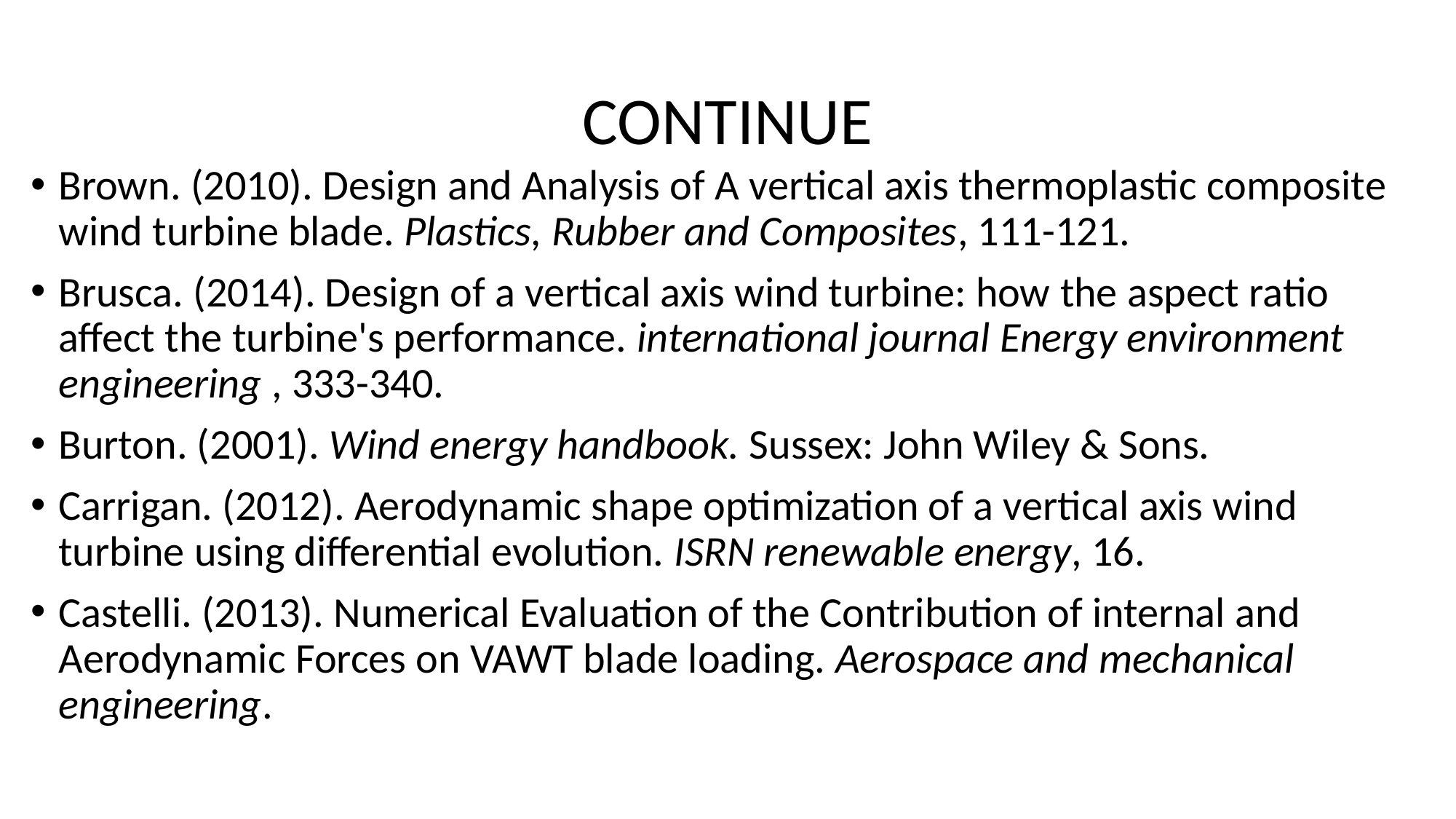

# CONTINUE
Brown. (2010). Design and Analysis of A vertical axis thermoplastic composite wind turbine blade. Plastics, Rubber and Composites, 111-121.
Brusca. (2014). Design of a vertical axis wind turbine: how the aspect ratio affect the turbine's performance. international journal Energy environment engineering , 333-340.
Burton. (2001). Wind energy handbook. Sussex: John Wiley & Sons.
Carrigan. (2012). Aerodynamic shape optimization of a vertical axis wind turbine using differential evolution. ISRN renewable energy, 16.
Castelli. (2013). Numerical Evaluation of the Contribution of internal and Aerodynamic Forces on VAWT blade loading. Aerospace and mechanical engineering.